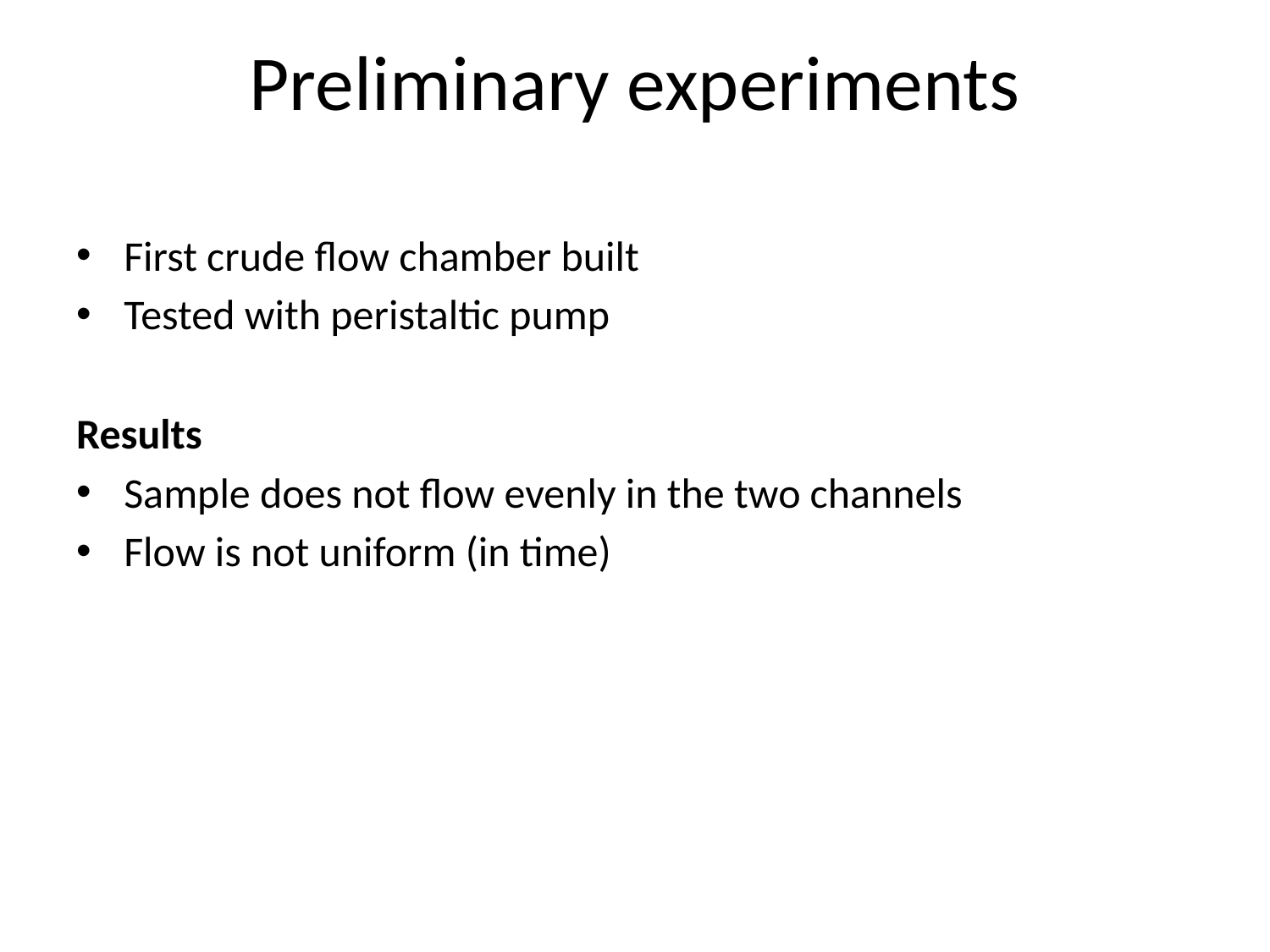

# Preliminary experiments
First crude flow chamber built
Tested with peristaltic pump

Results
Sample does not flow evenly in the two channels
Flow is not uniform (in time)